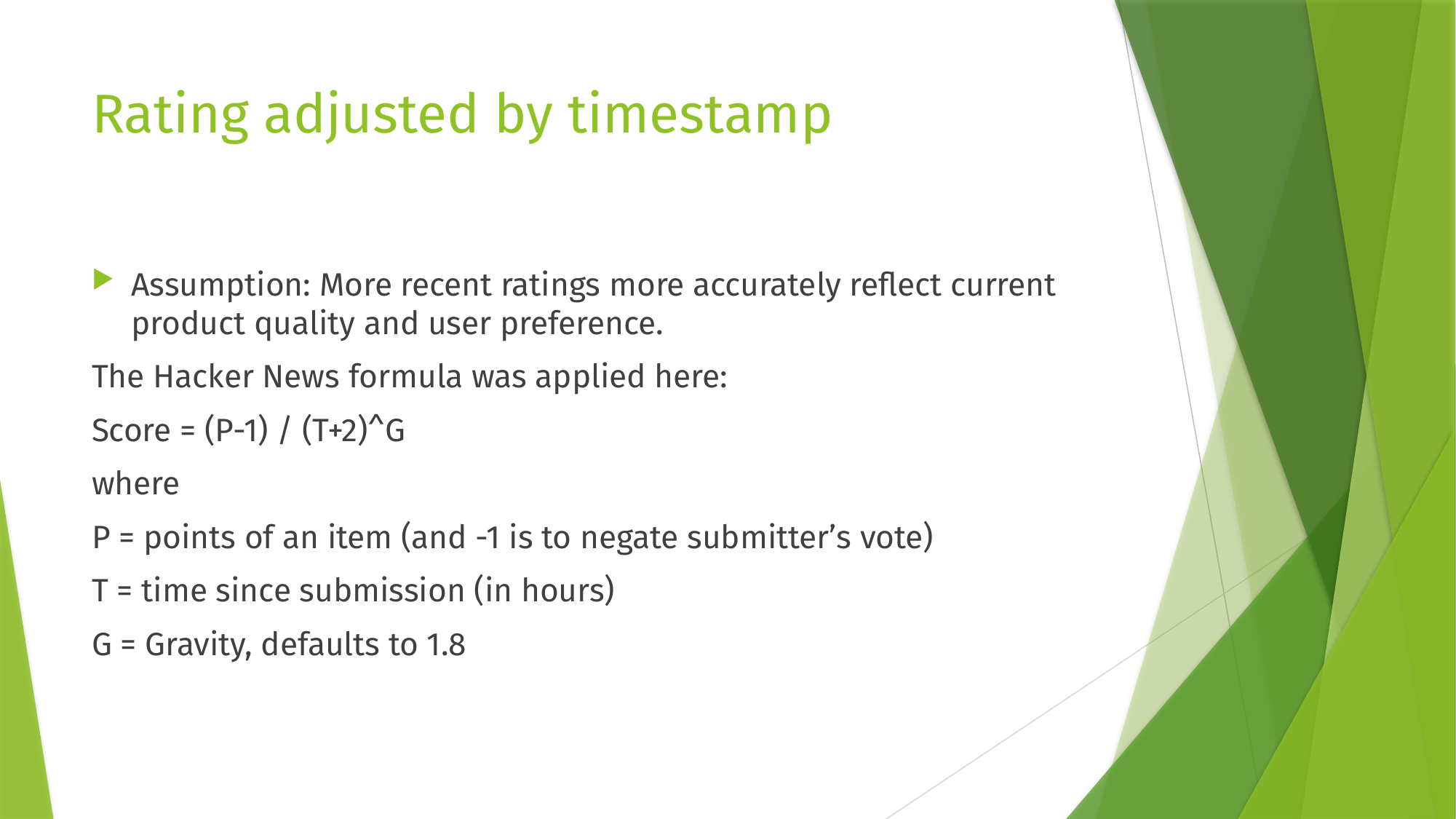

# Rating adjusted by timestamp
Assumption: More recent ratings more accurately reflect current product quality and user preference.
The Hacker News formula was applied here:
Score = (P-1) / (T+2)^G
where
P = points of an item (and -1 is to negate submitter’s vote)
T = time since submission (in hours)
G = Gravity, defaults to 1.8